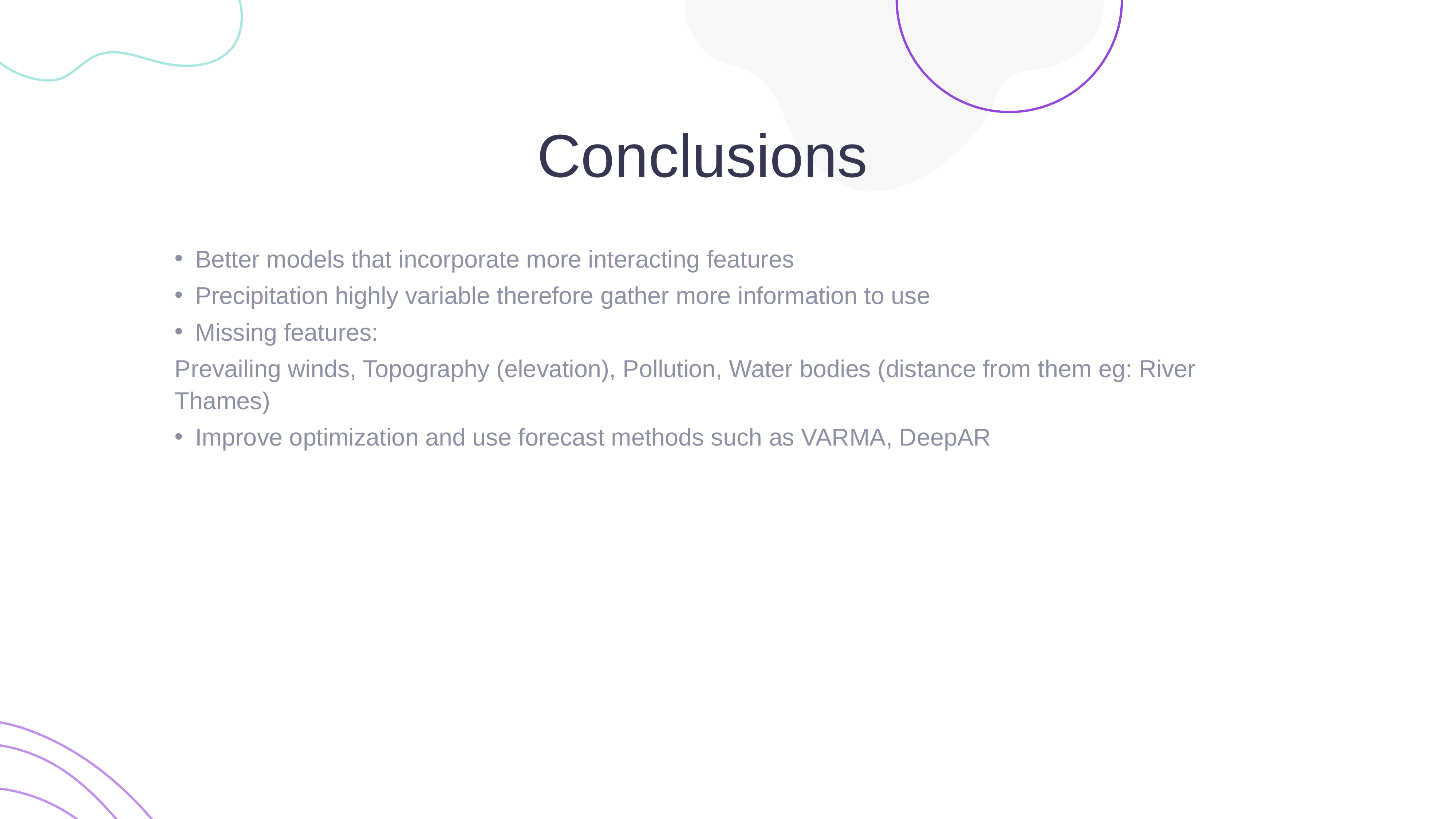

Conclusions
Better models that incorporate more interacting features
Precipitation highly variable therefore gather more information to use
Missing features:
Prevailing winds, Topography (elevation), Pollution, Water bodies (distance from them eg: River Thames)
Improve optimization and use forecast methods such as VARMA, DeepAR